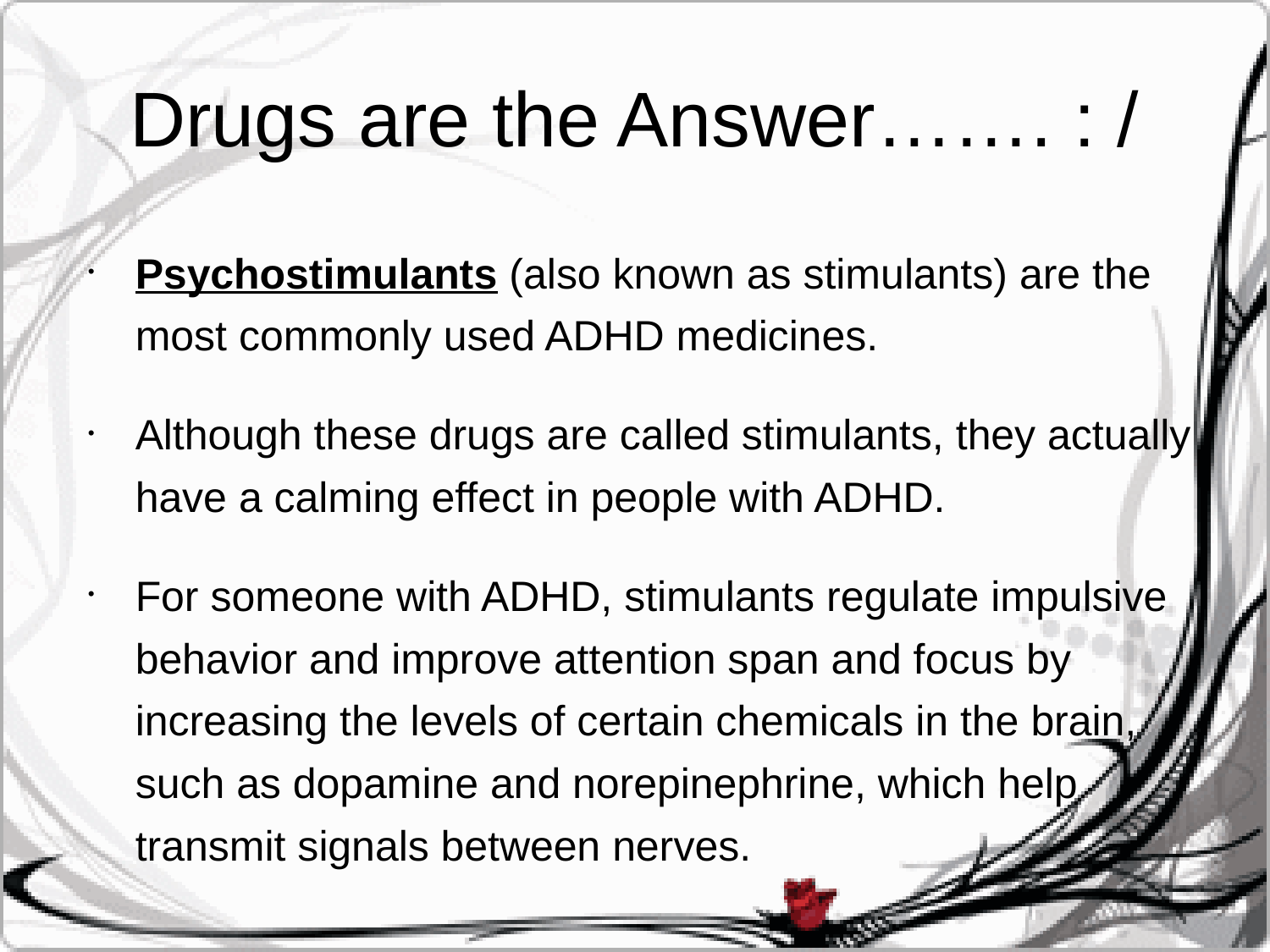

# Drugs are the Answer……. : /
Psychostimulants (also known as stimulants) are the most commonly used ADHD medicines.
Although these drugs are called stimulants, they actually have a calming effect in people with ADHD.
For someone with ADHD, stimulants regulate impulsive behavior and improve attention span and focus by increasing the levels of certain chemicals in the brain, such as dopamine and norepinephrine, which help transmit signals between nerves.